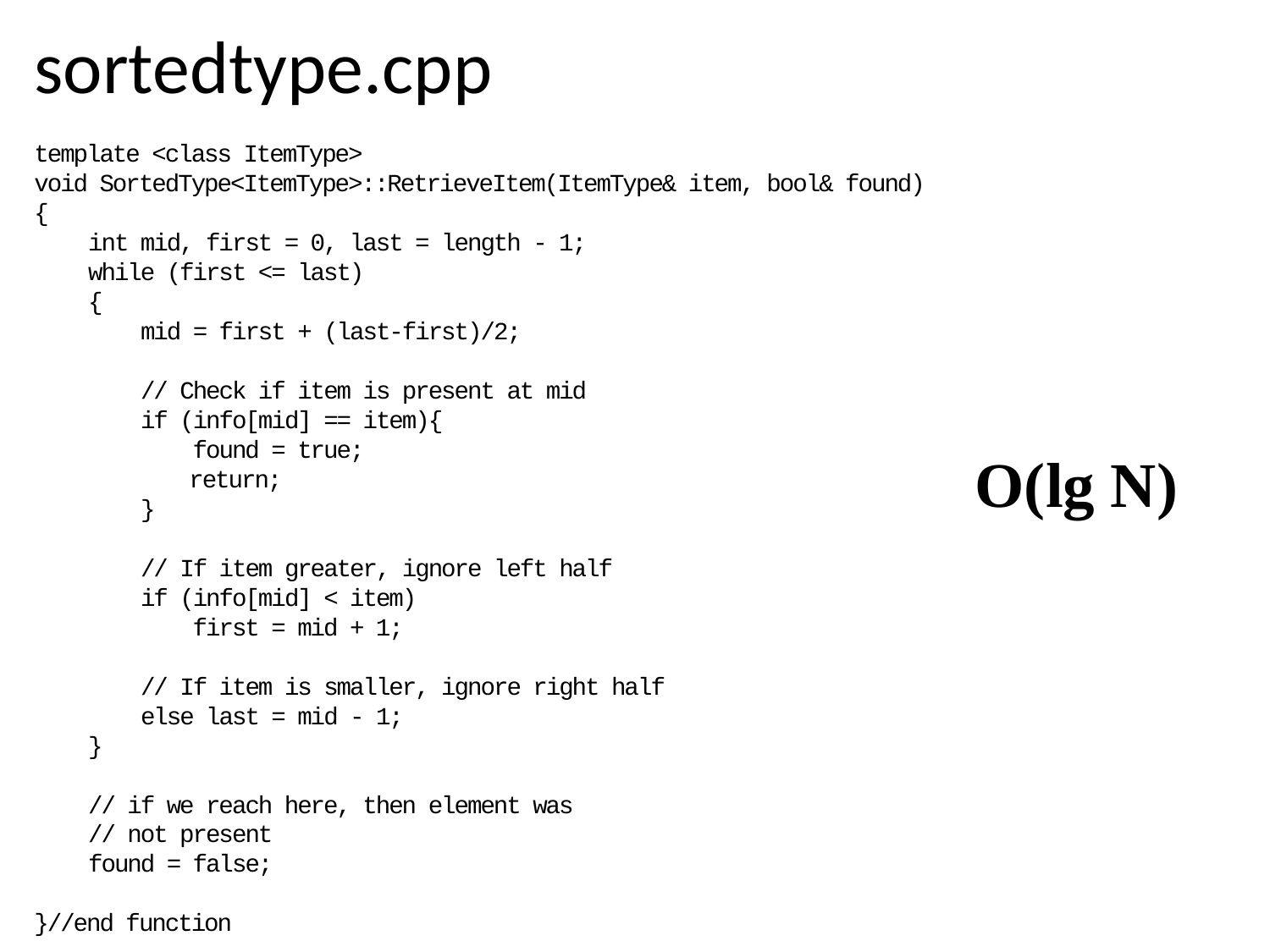

# sortedtype.cpp
template <class ItemType>
void SortedType<ItemType>::RetrieveItem(ItemType& item, bool& found)
{
    int mid, first = 0, last = length - 1;
    while (first <= last)
    {
        mid = first + (last-first)/2;

        // Check if item is present at mid
        if (info[mid] == item){
            found = true;
	  return;
        }

        // If item greater, ignore left half
        if (info[mid] < item)
            first = mid + 1;

        // If item is smaller, ignore right half
        else last = mid - 1;
    }

    // if we reach here, then element was
    // not present
    found = false;

}//end function
O(lg N)